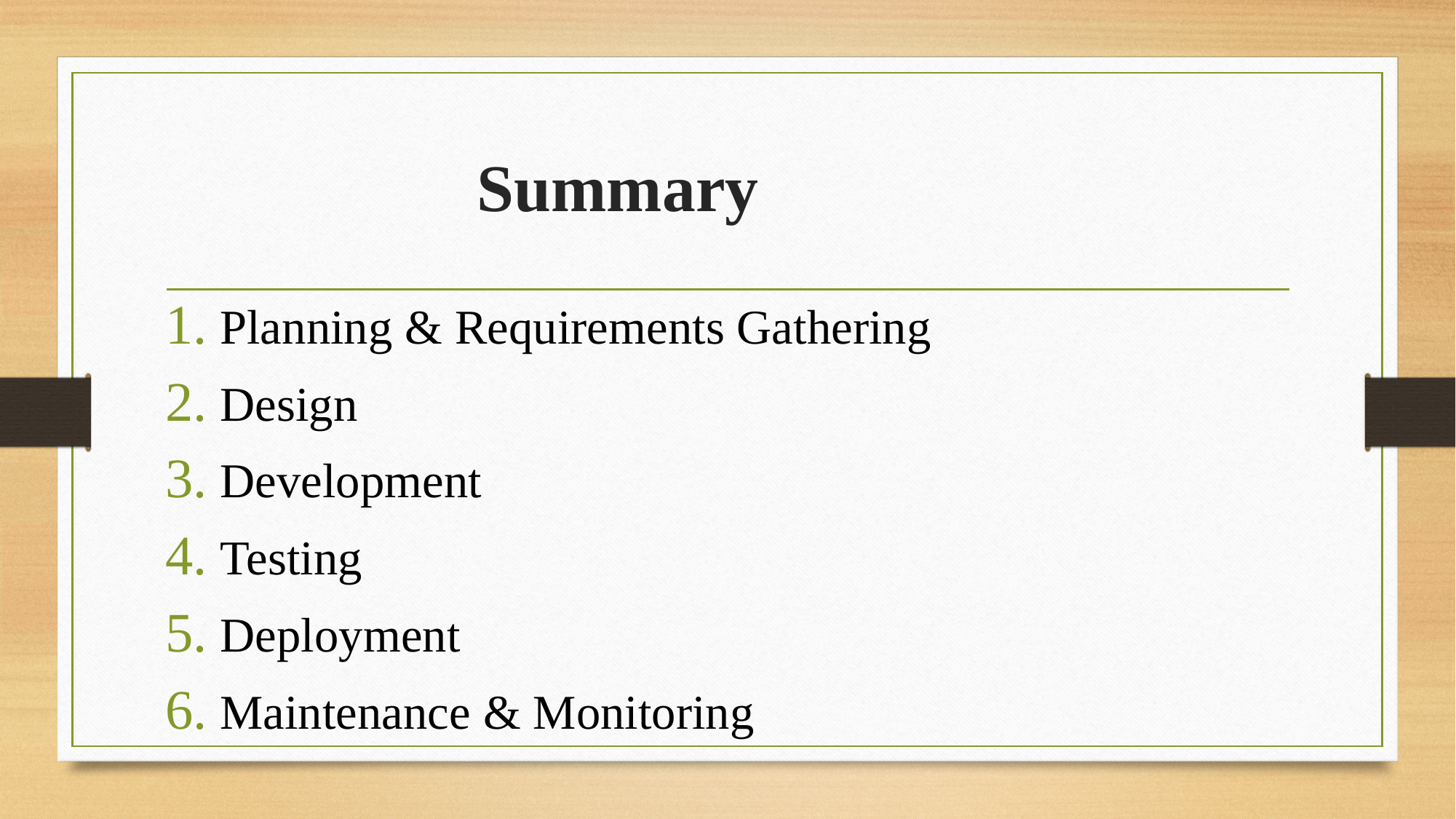

# Summary
Planning & Requirements Gathering
Design
Development
Testing
Deployment
Maintenance & Monitoring